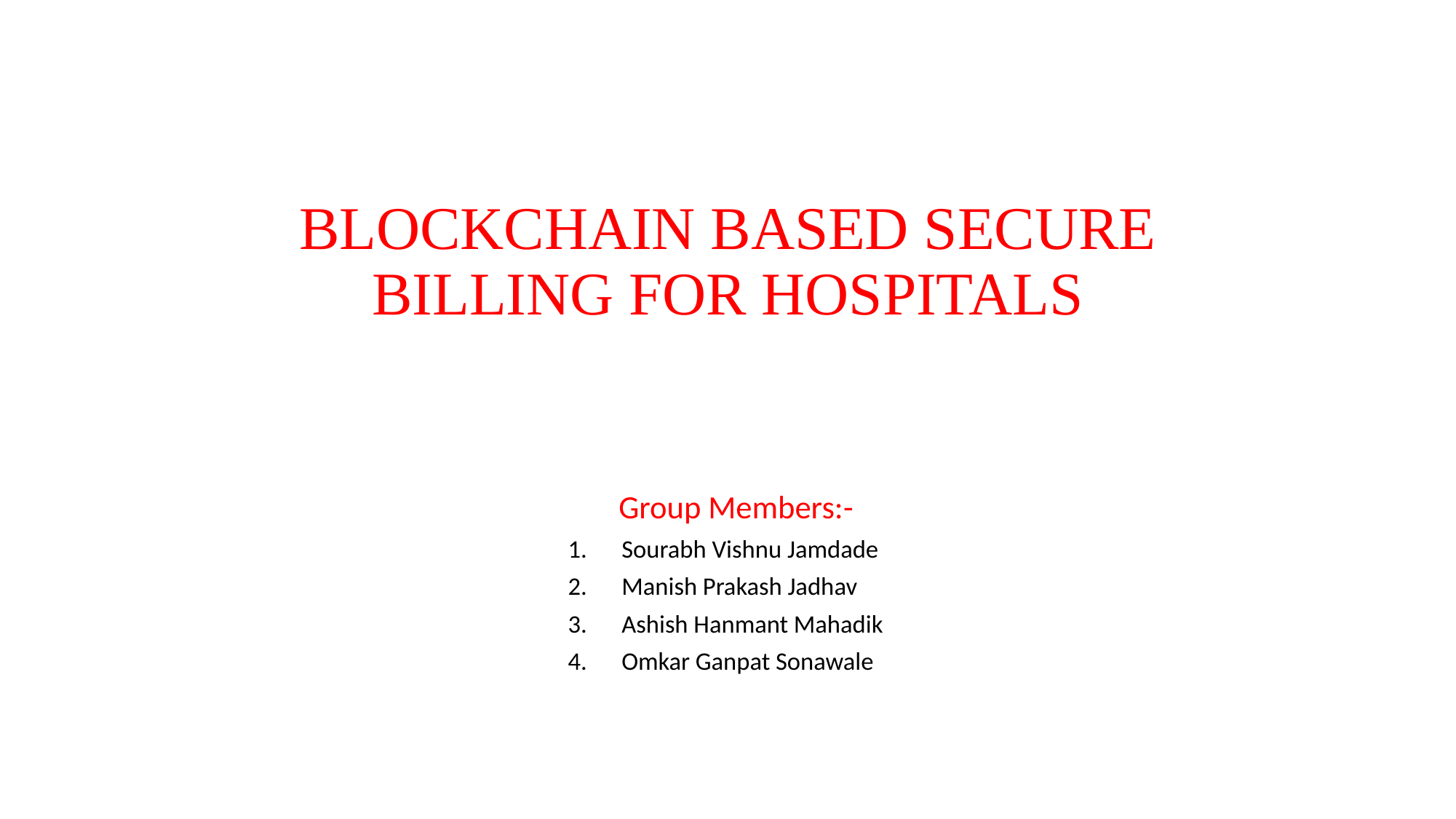

# BLOCKCHAIN BASED SECURE BILLING FOR HOSPITALS
       Group Members:-
Sourabh Vishnu Jamdade
Manish Prakash Jadhav
Ashish Hanmant Mahadik
Omkar Ganpat Sonawale